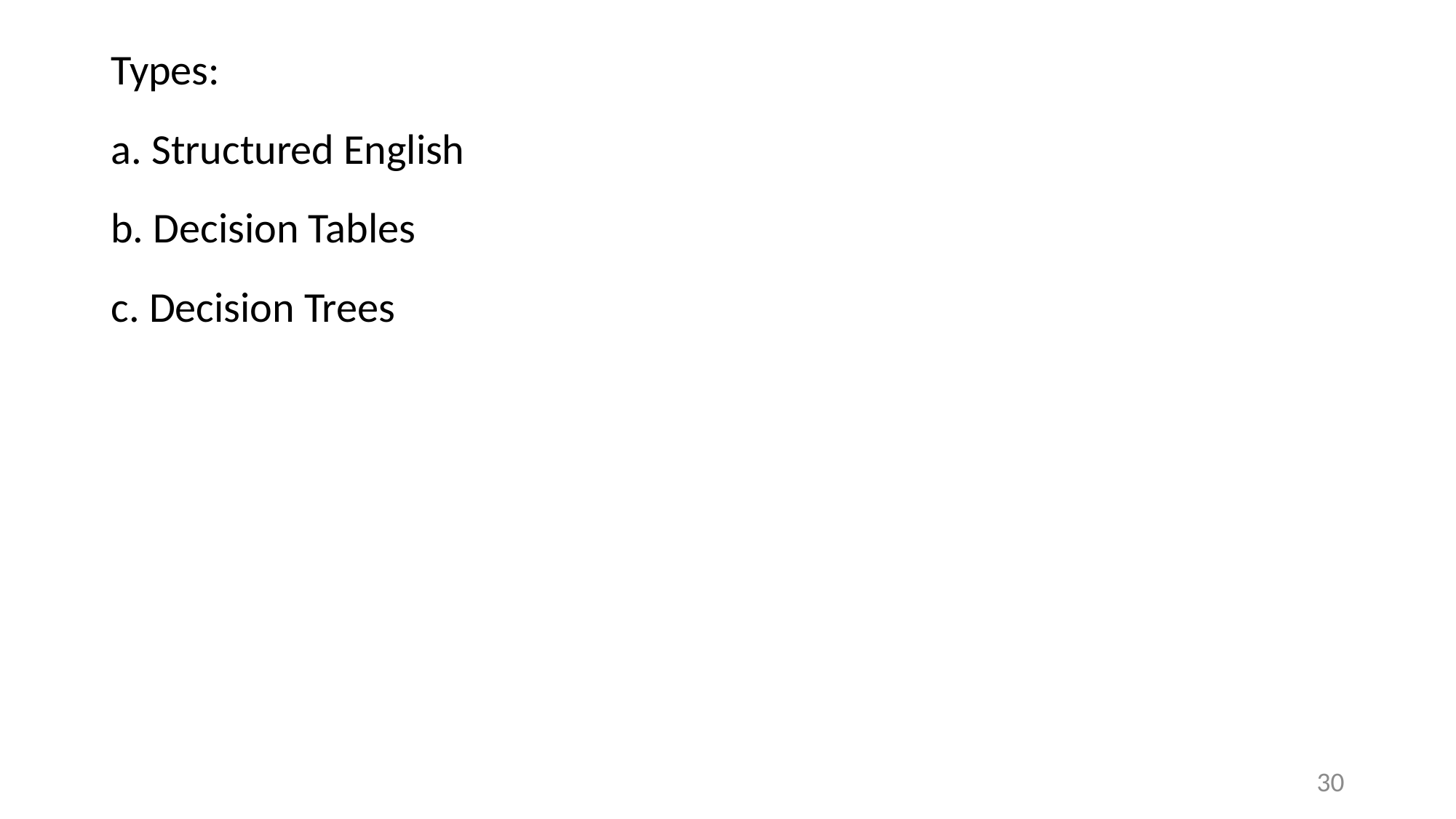

Types:
a. Structured English
b. Decision Tables
c. Decision Trees

30